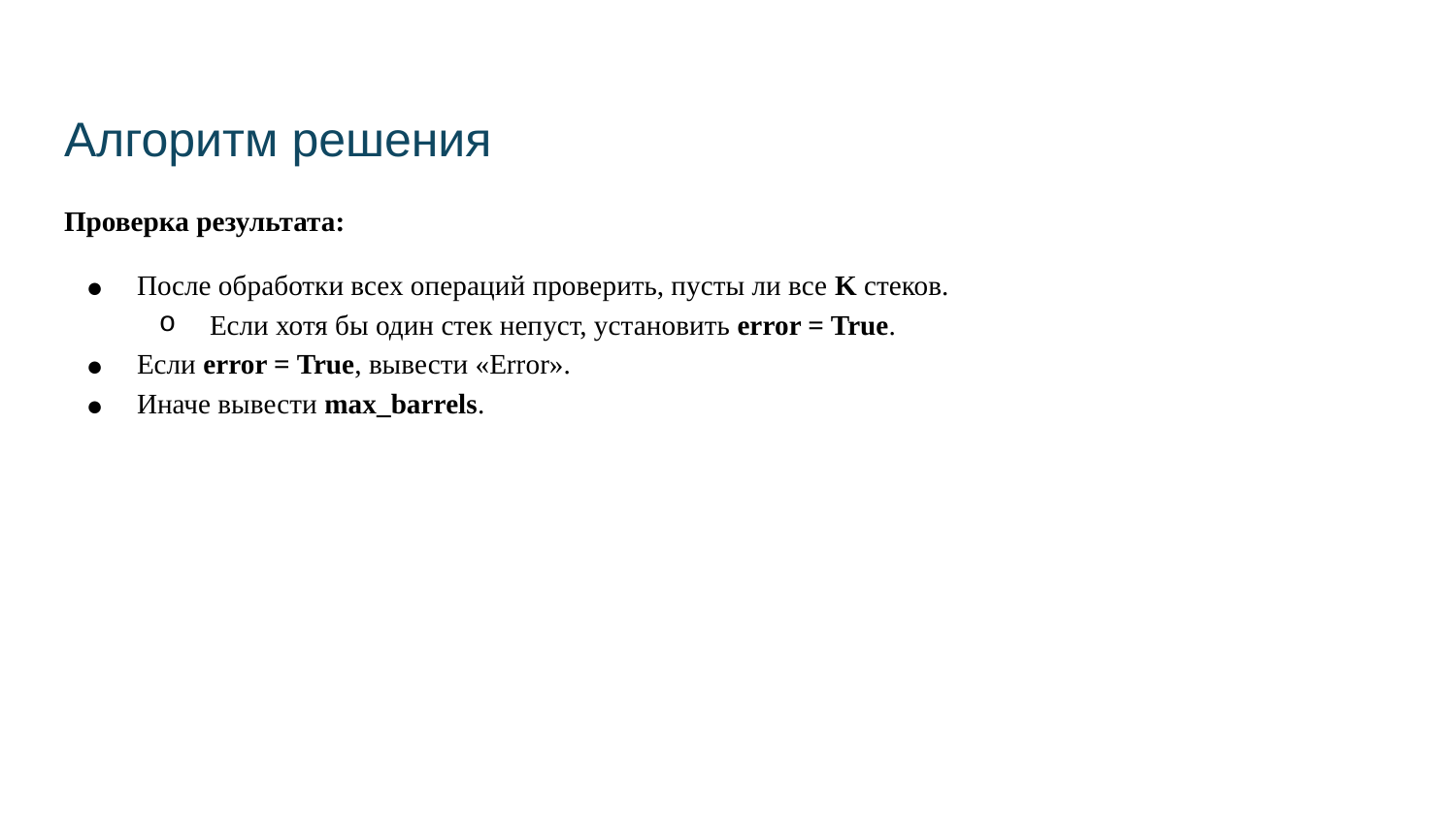

# Алгоритм решения

Проверка результата:
После обработки всех операций проверить, пусты ли все K стеков.
Если хотя бы один стек непуст, установить error = True.
Если error = True, вывести «Error».
Иначе вывести max_barrels.